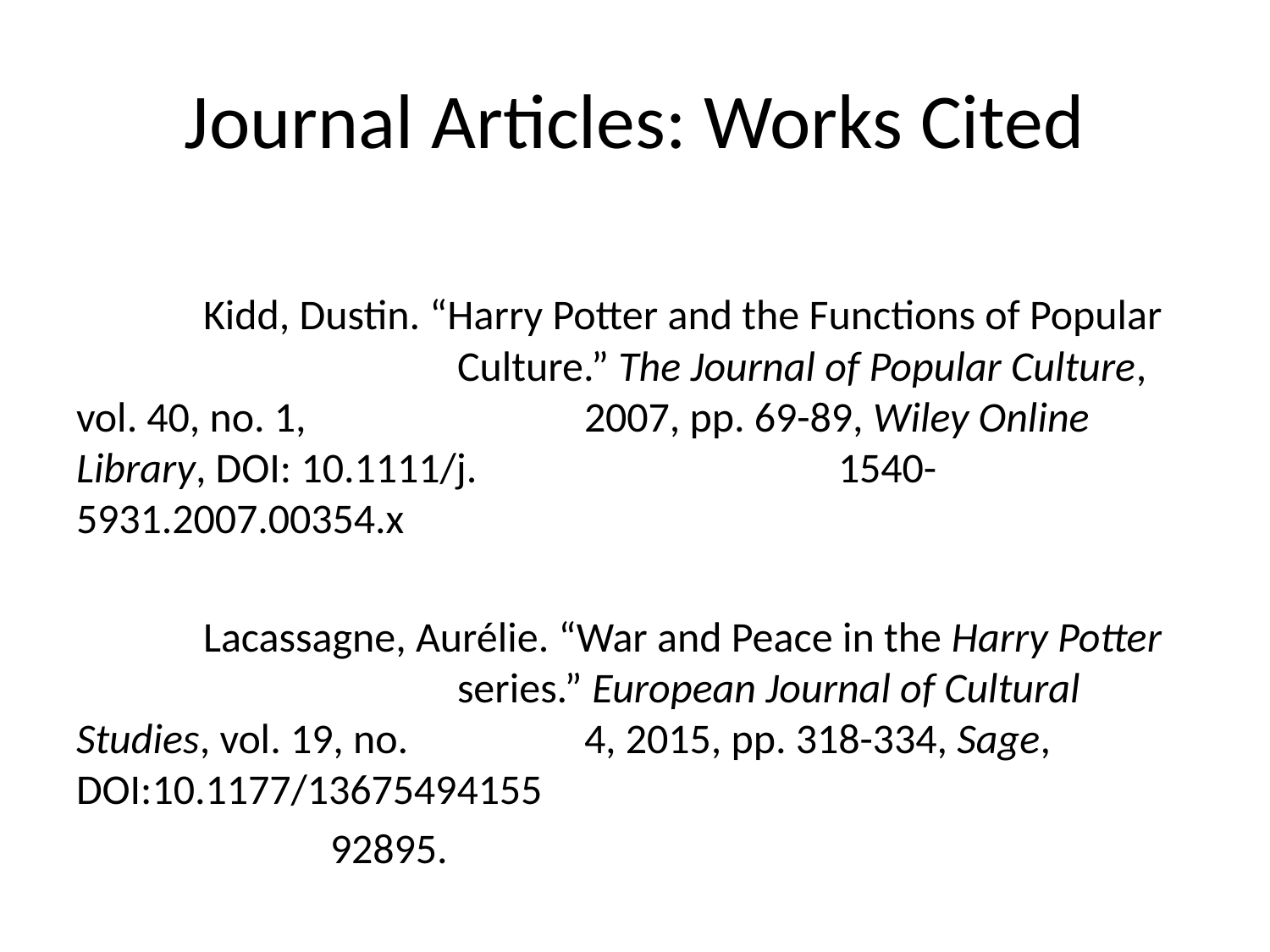

# Journal Articles: Works Cited

	Kidd, Dustin. “Harry Potter and the Functions of Popular 			Culture.” The Journal of Popular Culture, vol. 40, no. 1, 			2007, pp. 69-89, Wiley Online Library, DOI: 10.1111/j.			1540-5931.2007.00354.x

	Lacassagne, Aurélie. “War and Peace in the Harry Potter 			series.” European Journal of Cultural Studies, vol. 19, no. 		4, 2015, pp. 318-334, Sage, DOI:10.1177/13675494155
		92895.